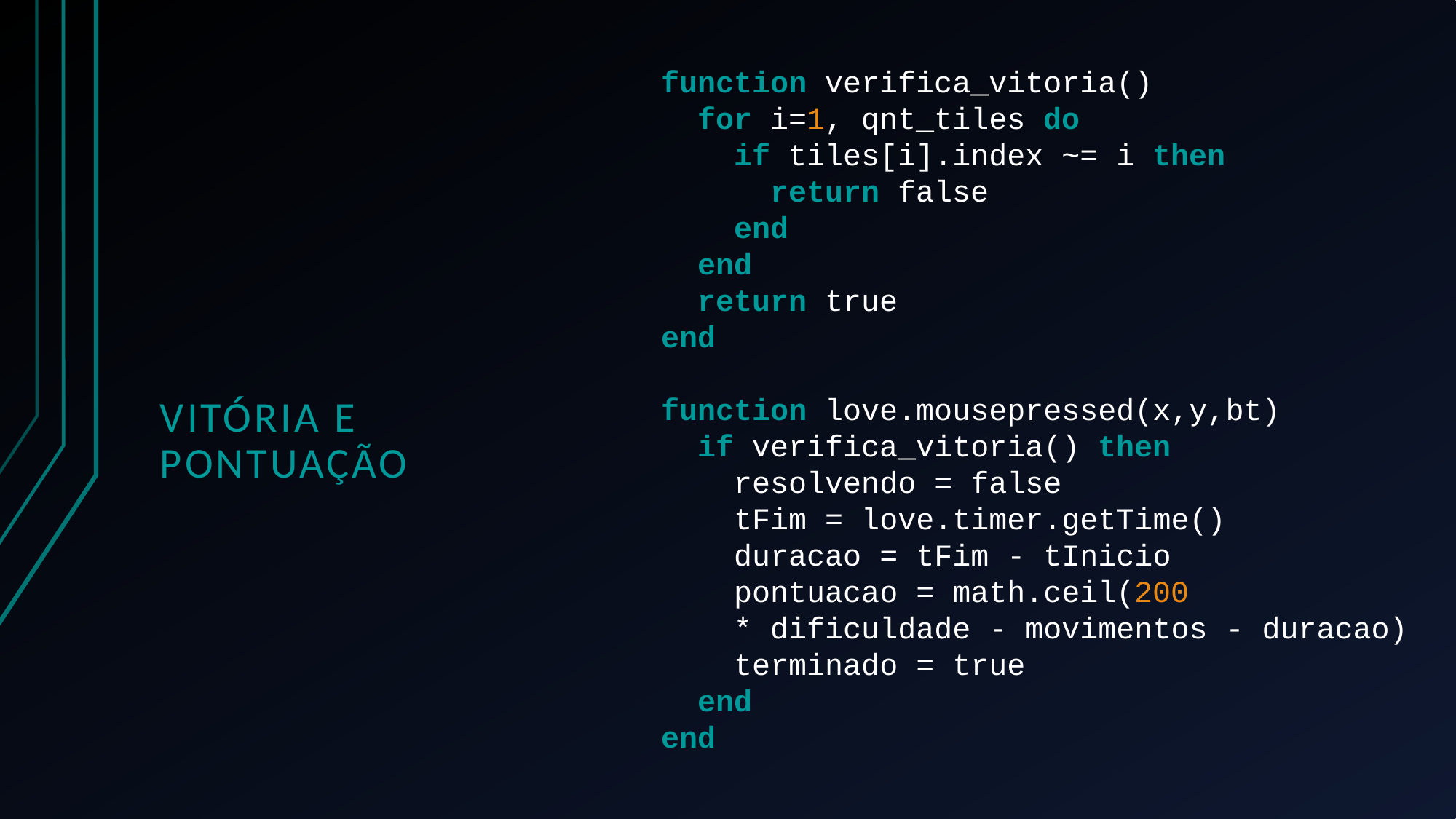

function verifica_vitoria()
  for i=1, qnt_tiles do
    if tiles[i].index ~= i then
      return false
    end
  end
  return true
end

function love.mousepressed(x,y,bt)
  if verifica_vitoria() then
    resolvendo = false
    tFim = love.timer.getTime()
    duracao = tFim - tInicio
    pontuacao = math.ceil(200
    * dificuldade - movimentos - duracao)
    terminado = true
  end
end
# Vitória e Pontuação